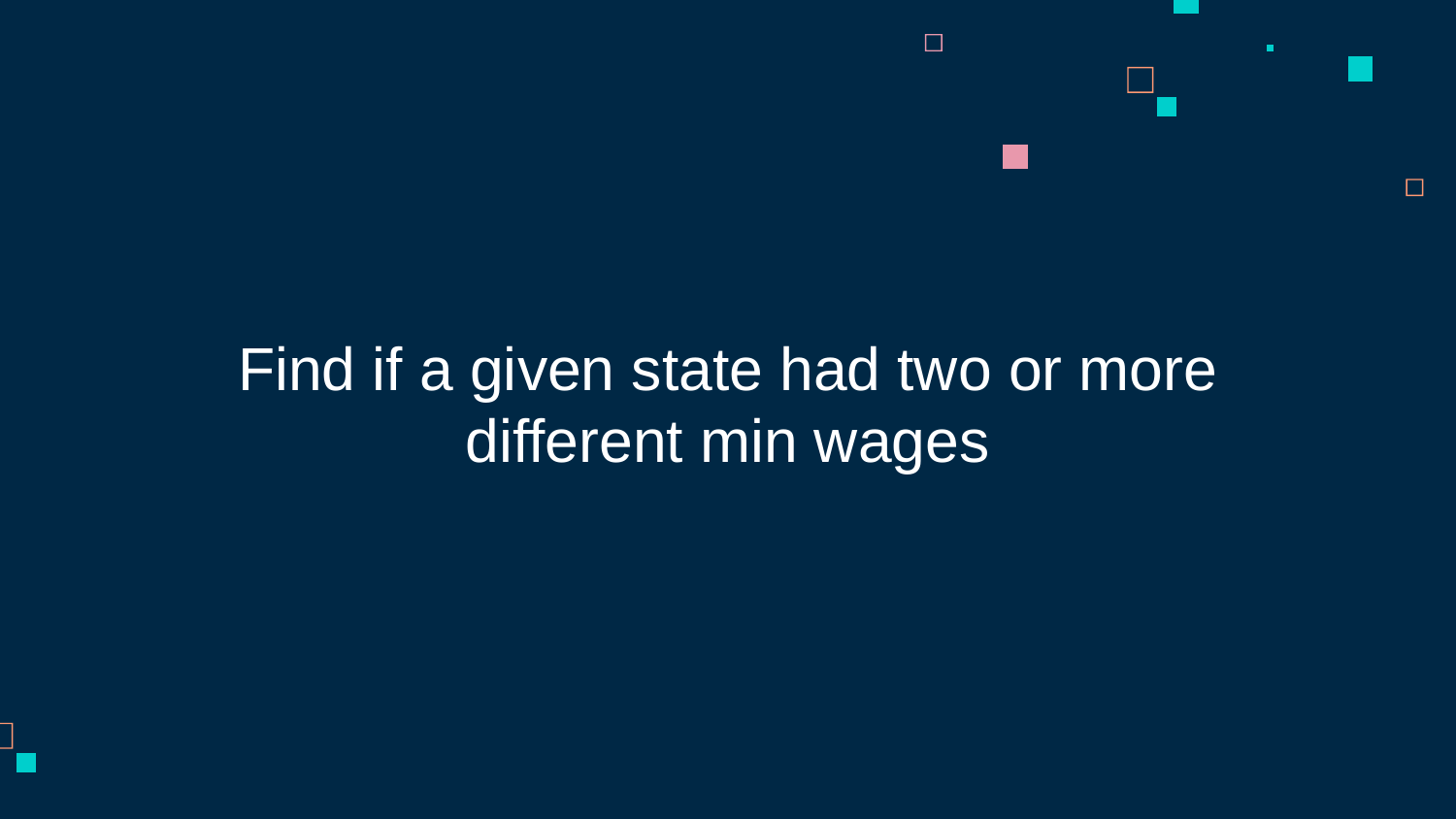

# Find if a given state had two or more different min wages